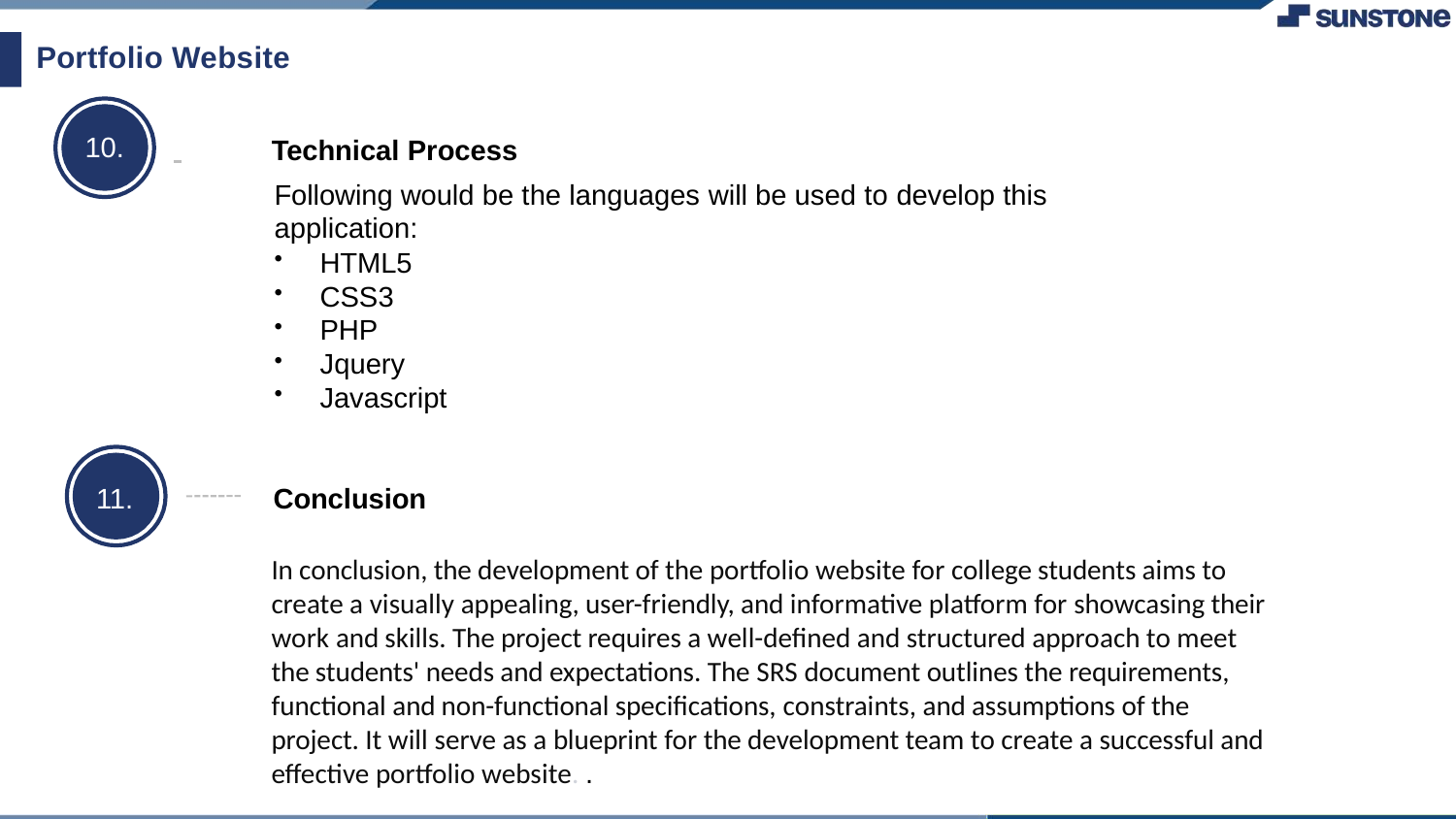

# Portfolio Website

Technical Process
Following would be the languages will be used to develop this application:
10.
HTML5
CSS3
PHP
Jquery
Javascript

11.			Conclusion

In conclusion, the development of the portfolio website for college students aims to  create a visually appealing, user-friendly, and informative platform for showcasing their  work and skills. The project requires a well-defined and structured approach to meet  the students' needs and expectations. The SRS document outlines the requirements,  functional and non-functional specifications, constraints, and assumptions of the  project. It will serve as a blueprint for the development team to create a successful and  effective portfolio website. .